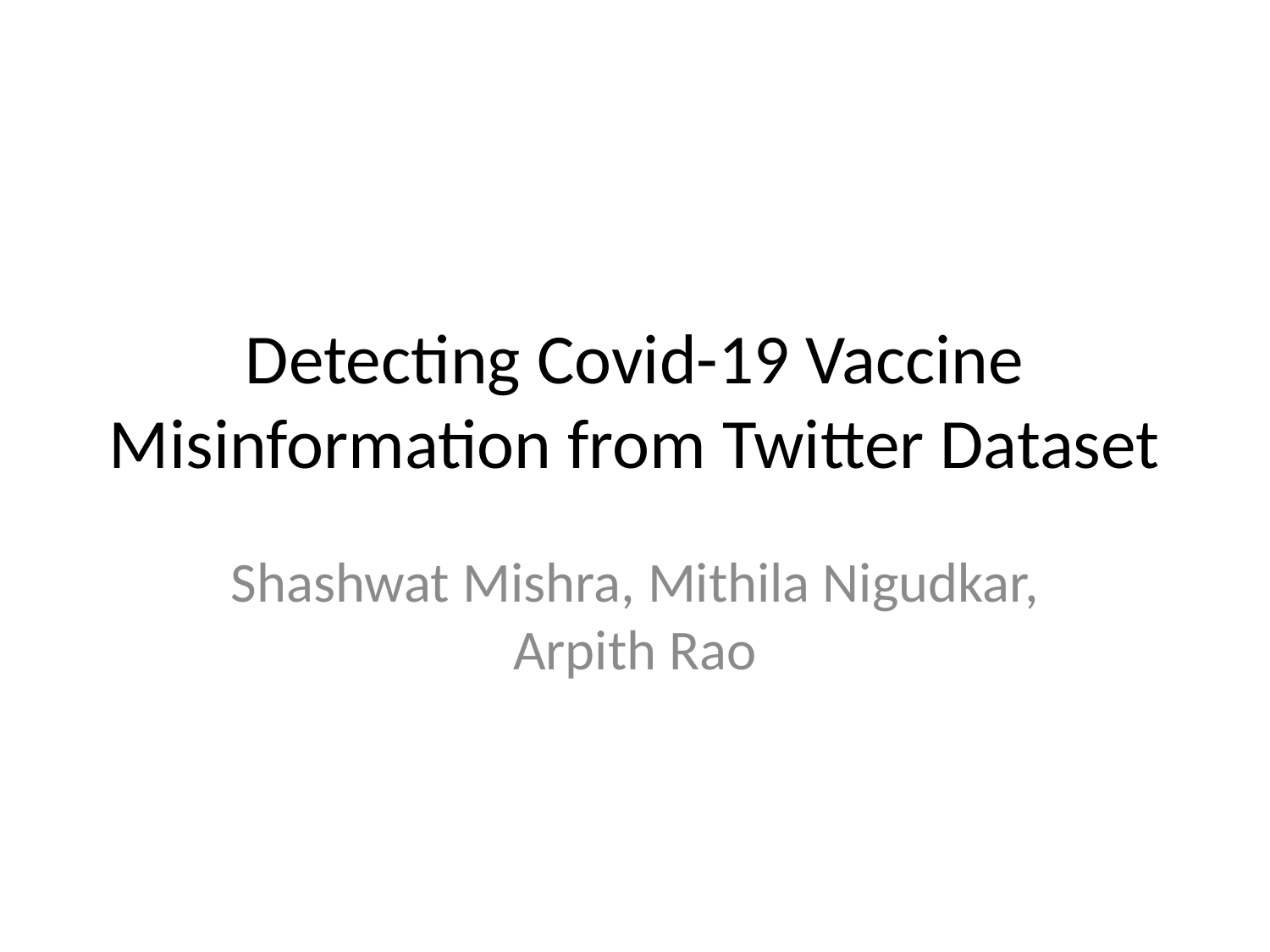

# Detecting Covid-19 Vaccine Misinformation from Twitter Dataset
Shashwat Mishra, Mithila Nigudkar, Arpith Rao